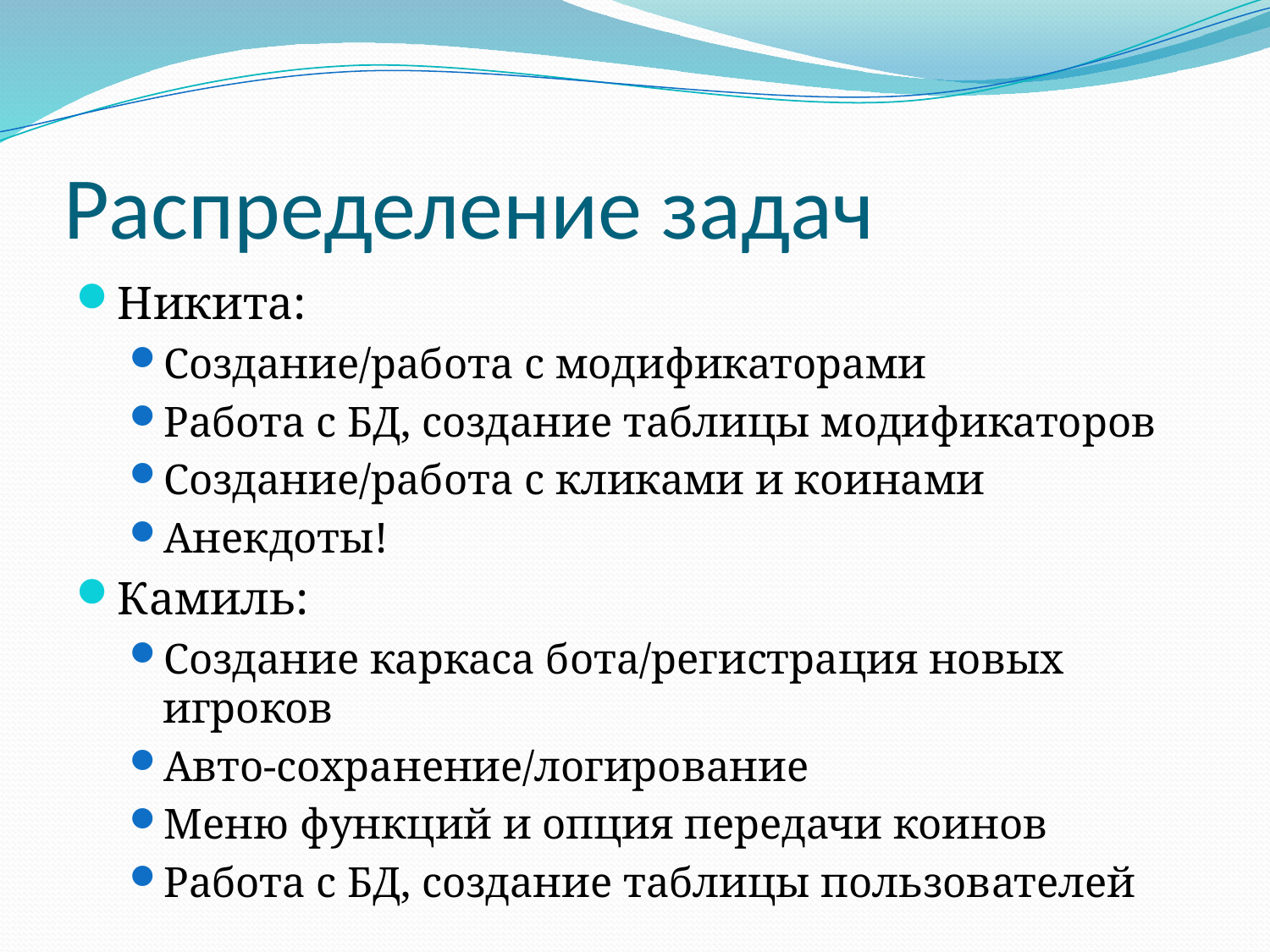

# Распределение задач
Никита:
Создание/работа с модификаторами
Работа с БД, создание таблицы модификаторов
Создание/работа с кликами и коинами
Анекдоты!
Камиль:
Создание каркаса бота/регистрация новых игроков
Авто-сохранение/логирование
Меню функций и опция передачи коинов
Работа с БД, создание таблицы пользователей